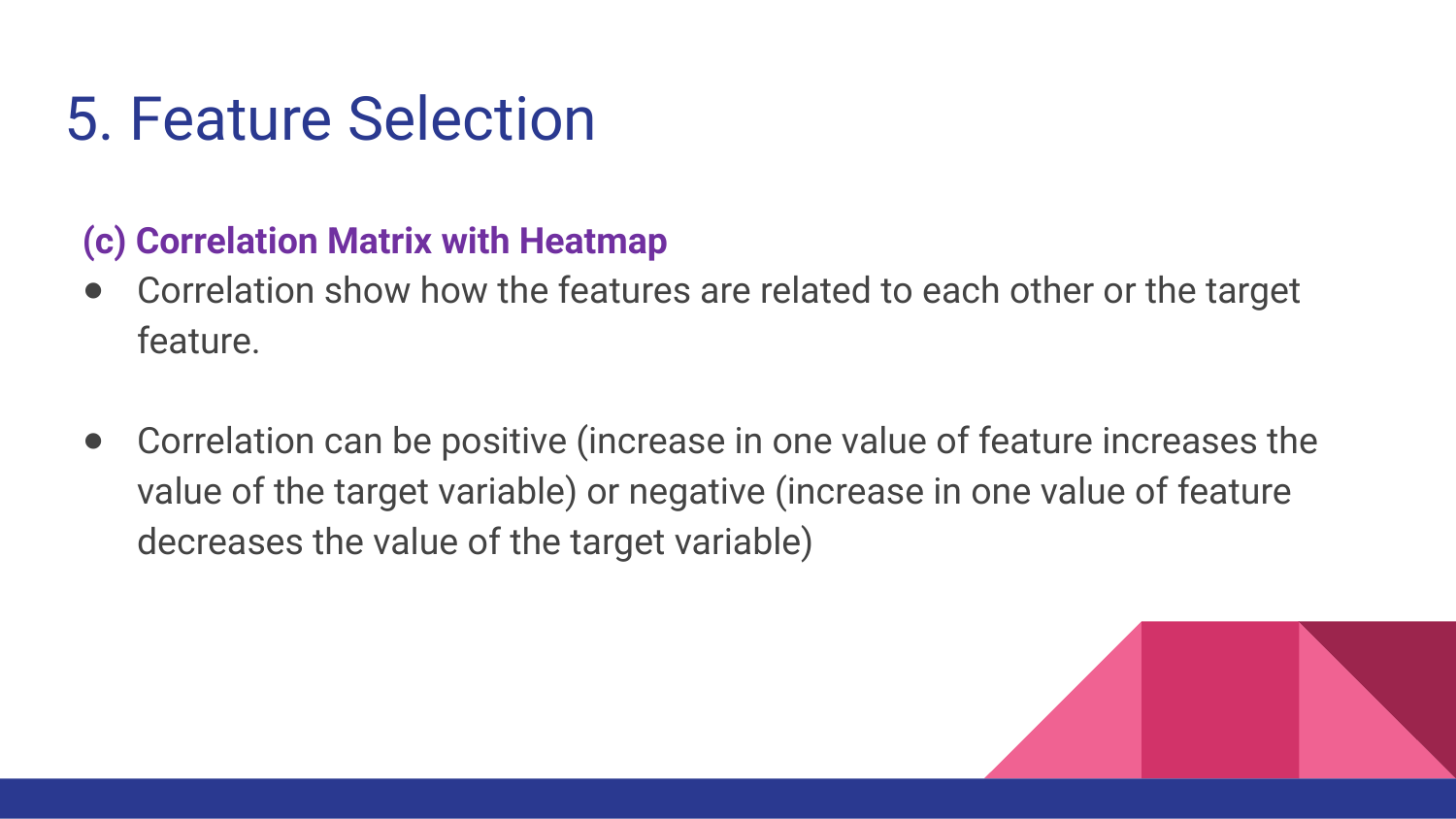

# 5. Feature Selection
(c) Correlation Matrix with Heatmap
Correlation show how the features are related to each other or the target feature.
Correlation can be positive (increase in one value of feature increases the value of the target variable) or negative (increase in one value of feature decreases the value of the target variable)